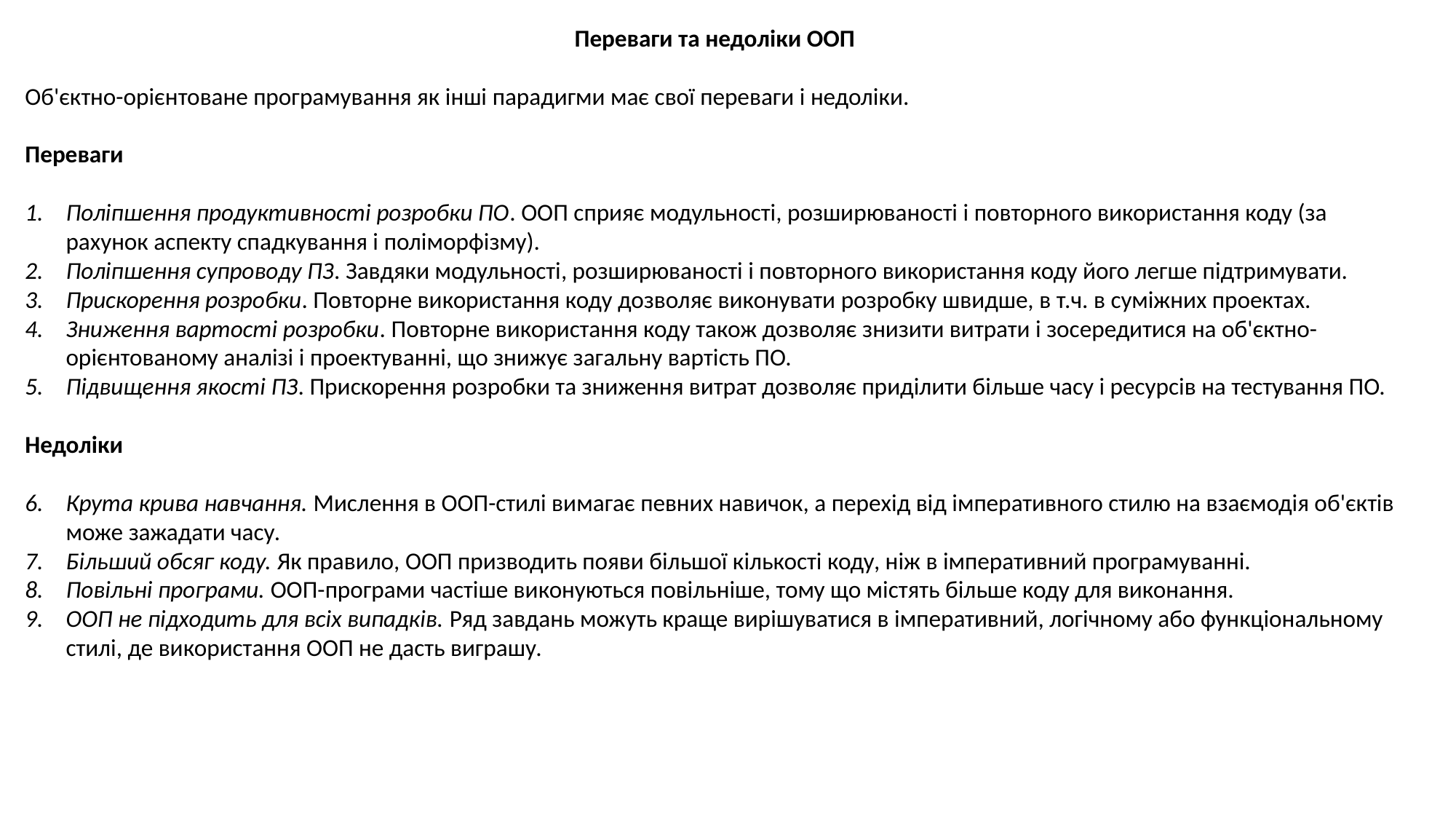

Переваги та недоліки ООП

Об'єктно-орієнтоване програмування як інші парадигми має свої переваги і недоліки.

Переваги

Поліпшення продуктивності розробки ПО. ООП сприяє модульності, розширюваності і повторного використання коду (за рахунок аспекту спадкування і поліморфізму).
Поліпшення супроводу ПЗ. Завдяки модульності, розширюваності і повторного використання коду його легше підтримувати.
Прискорення розробки. Повторне використання коду дозволяє виконувати розробку швидше, в т.ч. в суміжних проектах.
Зниження вартості розробки. Повторне використання коду також дозволяє знизити витрати і зосередитися на об'єктно-орієнтованому аналізі і проектуванні, що знижує загальну вартість ПО.
Підвищення якості ПЗ. Прискорення розробки та зниження витрат дозволяє приділити більше часу і ресурсів на тестування ПО.

Недоліки

Крута крива навчання. Мислення в ООП-стилі вимагає певних навичок, а перехід від імперативного стилю на взаємодія об'єктів може зажадати часу.
Більший обсяг коду. Як правило, ООП призводить появи більшої кількості коду, ніж в імперативний програмуванні.
Повільні програми. ООП-програми частіше виконуються повільніше, тому що містять більше коду для виконання.
ООП не підходить для всіх випадків. Ряд завдань можуть краще вирішуватися в імперативний, логічному або функціональному стилі, де використання ООП не дасть виграшу.